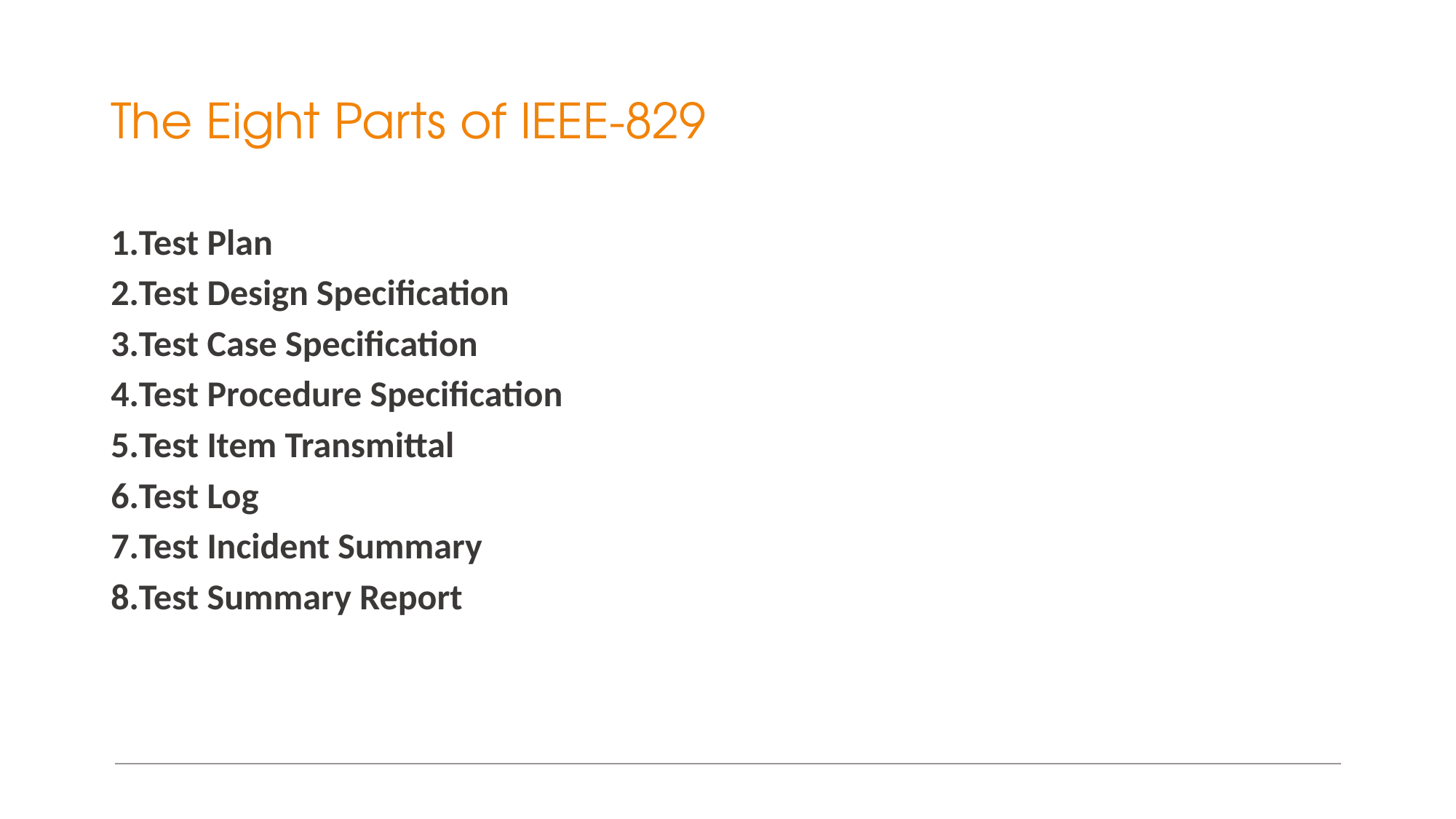

# The Eight Parts of IEEE-829
Test Plan
Test Design Specification
Test Case Specification
Test Procedure Specification
Test Item Transmittal
Test Log
Test Incident Summary
Test Summary Report

55